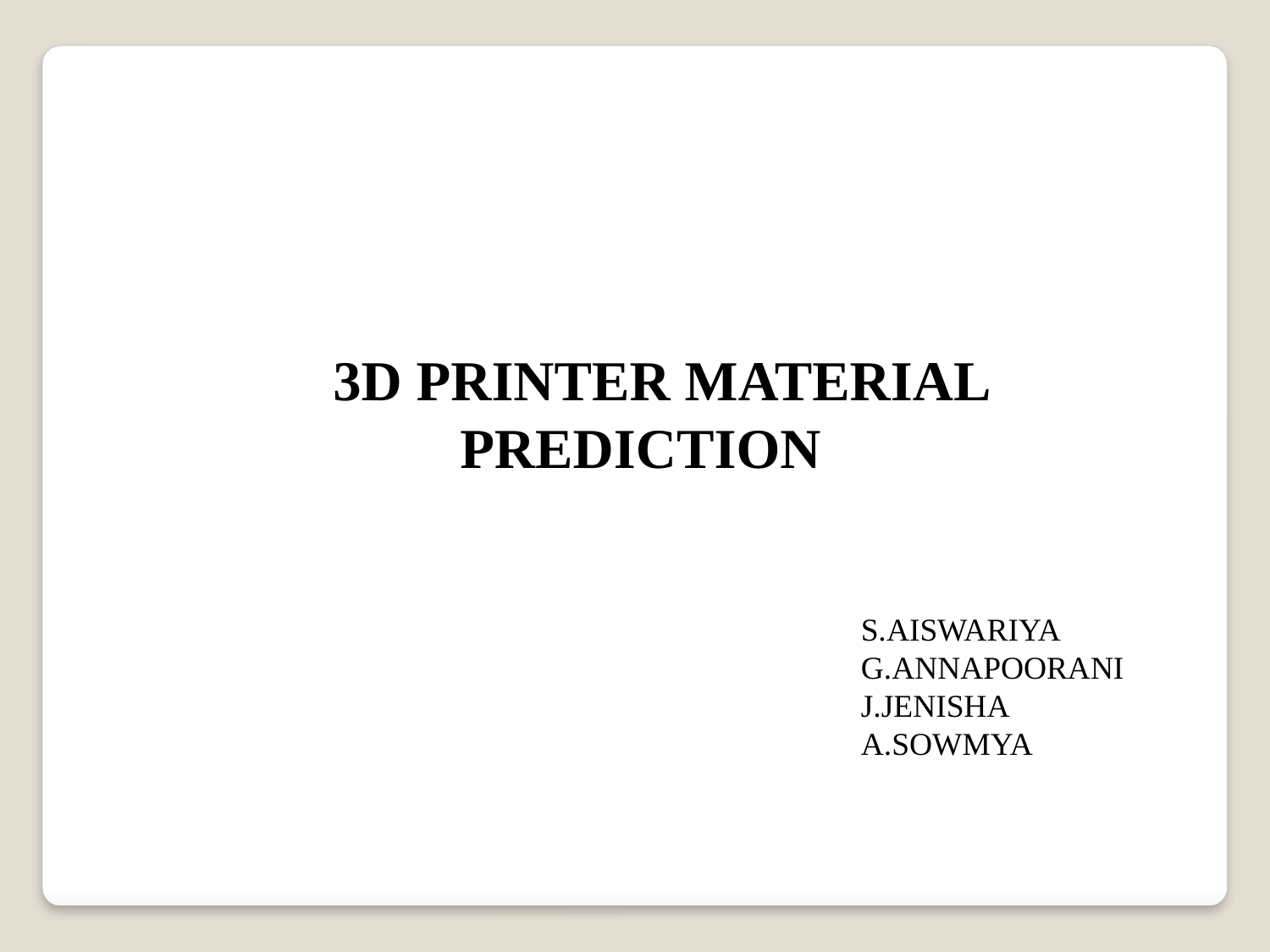

3D PRINTER MATERIAL
 	PREDICTION
S.AISWARIYA
G.ANNAPOORANI
J.JENISHA
A.SOWMYA